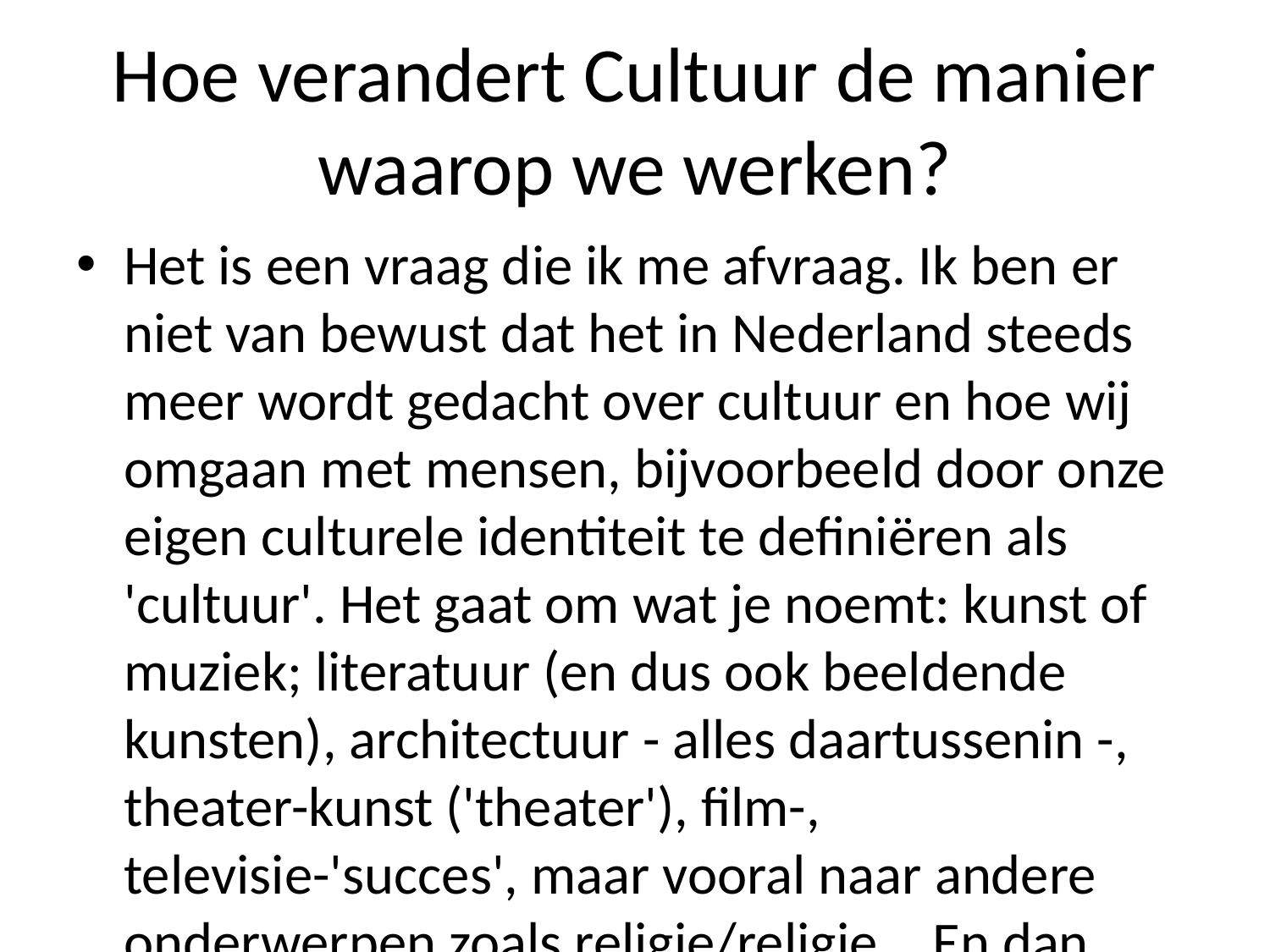

# Hoe verandert Cultuur de manier waarop we werken?
Het is een vraag die ik me afvraag. Ik ben er niet van bewust dat het in Nederland steeds meer wordt gedacht over cultuur en hoe wij omgaan met mensen, bijvoorbeeld door onze eigen culturele identiteit te definiëren als 'cultuur'. Het gaat om wat je noemt: kunst of muziek; literatuur (en dus ook beeldende kunsten), architectuur - alles daartussenin -, theater-kunst ('theater'), film-, televisie-'succes', maar vooral naar andere onderwerpen zoals religie/religie... En dan weer terug op mijn werk waar ze zich afspelen bij allerlei culturen uit verschillende landen.'Ik vind dit heel belangrijk voor mij,' zegt hij tegen zichzelf aan zijn vrouw na afloop terwijl zij hem aankijkt alsof haar man iets heeft gezegd waardoor hun relatie tot elkaar nooit verder kan gaan groeien."Wat wil jij zeggen?" vraagt Van der Heijden verbaasd.""Dat heb ík al lang gedaan", antwoordt De Jong lachend "maar nu moet iedereen duidelijk maken wie jouw visie precies bedoelt! Je kunt natuurlijk wel